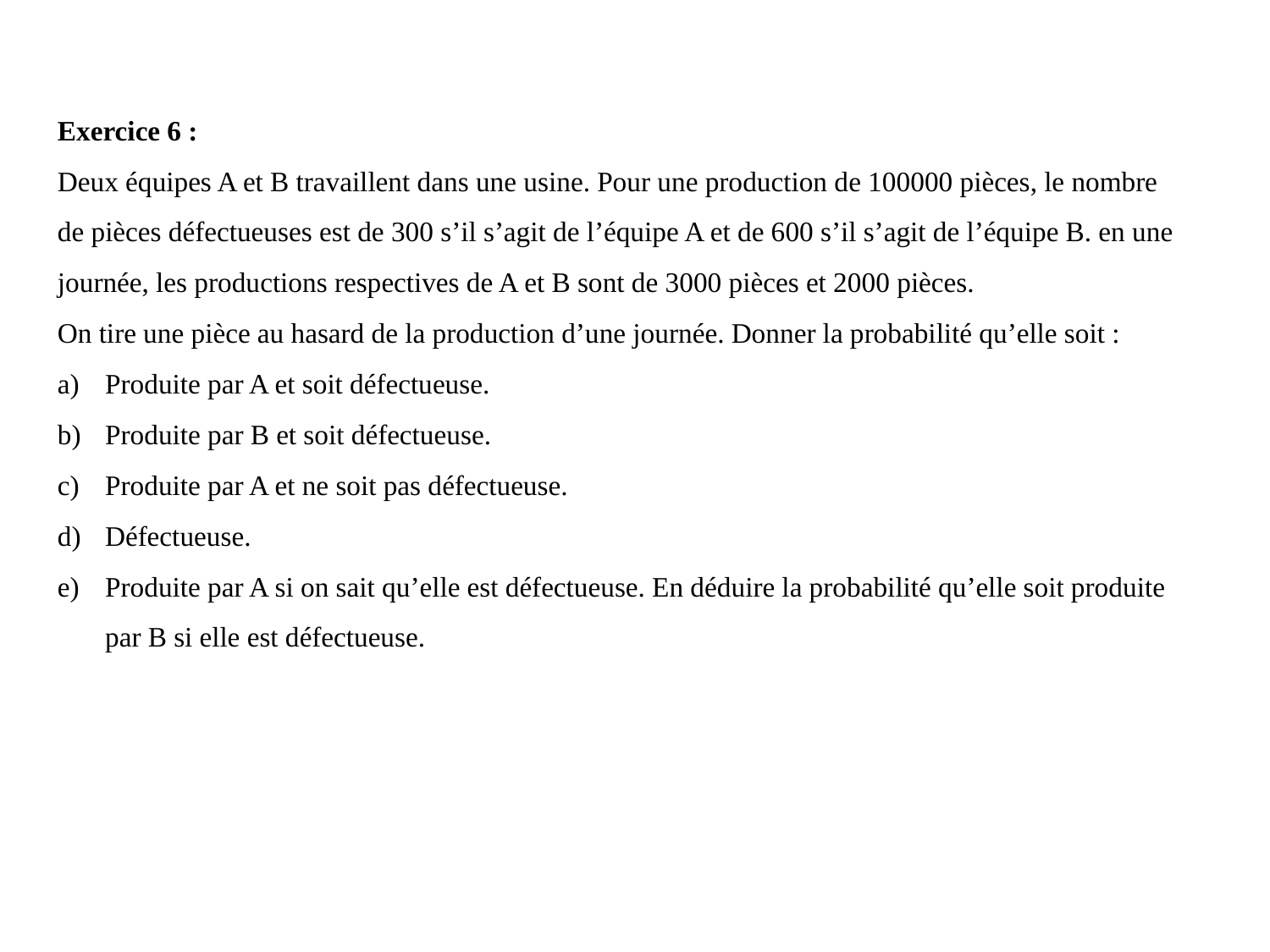

Exercice 6 :
Deux équipes A et B travaillent dans une usine. Pour une production de 100000 pièces, le nombre de pièces défectueuses est de 300 s’il s’agit de l’équipe A et de 600 s’il s’agit de l’équipe B. en une journée, les productions respectives de A et B sont de 3000 pièces et 2000 pièces.
On tire une pièce au hasard de la production d’une journée. Donner la probabilité qu’elle soit :
Produite par A et soit défectueuse.
Produite par B et soit défectueuse.
Produite par A et ne soit pas défectueuse.
Défectueuse.
Produite par A si on sait qu’elle est défectueuse. En déduire la probabilité qu’elle soit produite par B si elle est défectueuse.